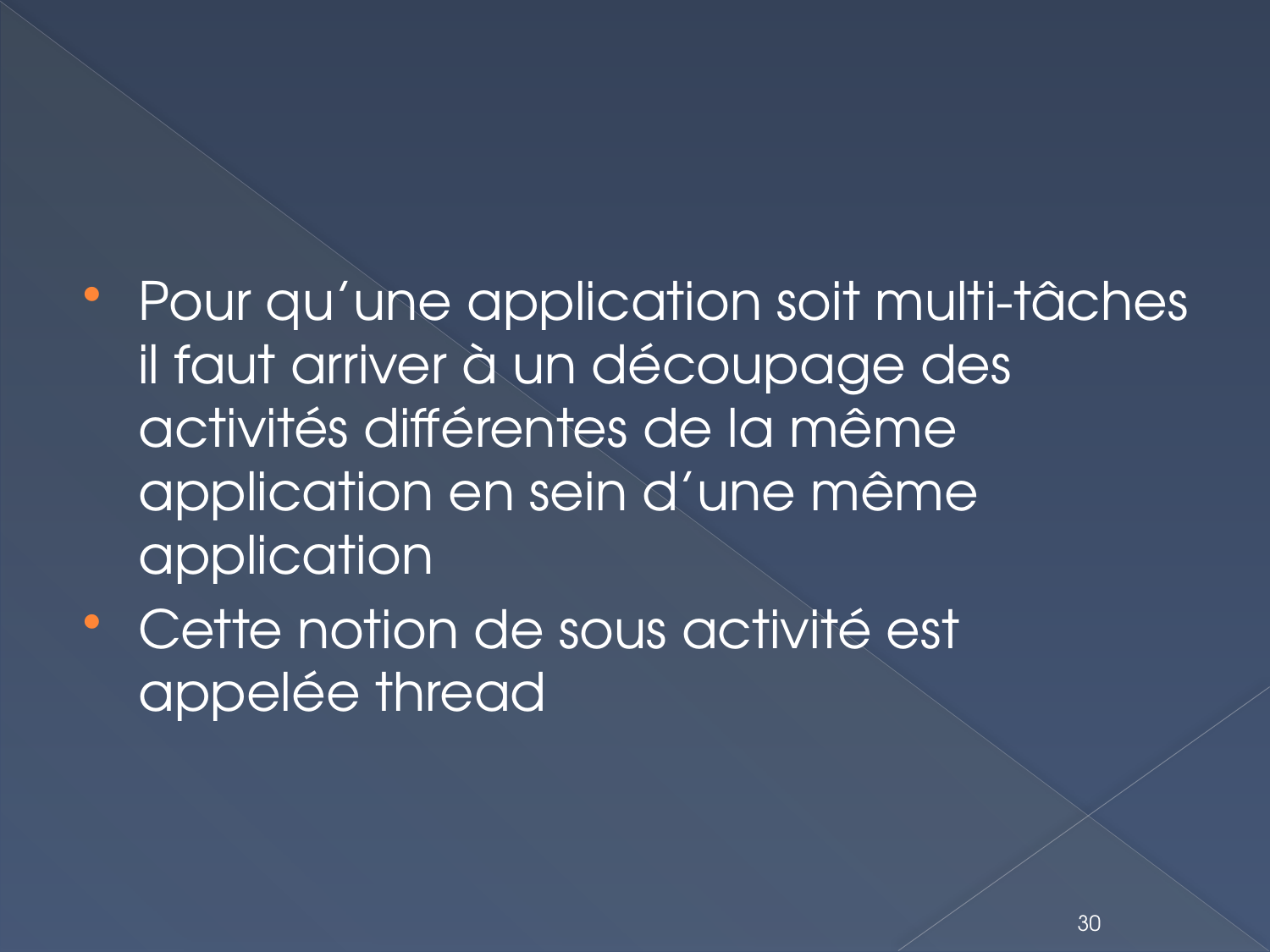

#
Pour qu’une application soit multi-tâches il faut arriver à un découpage des activités différentes de la même application en sein d’une même application
Cette notion de sous activité est appelée thread
30